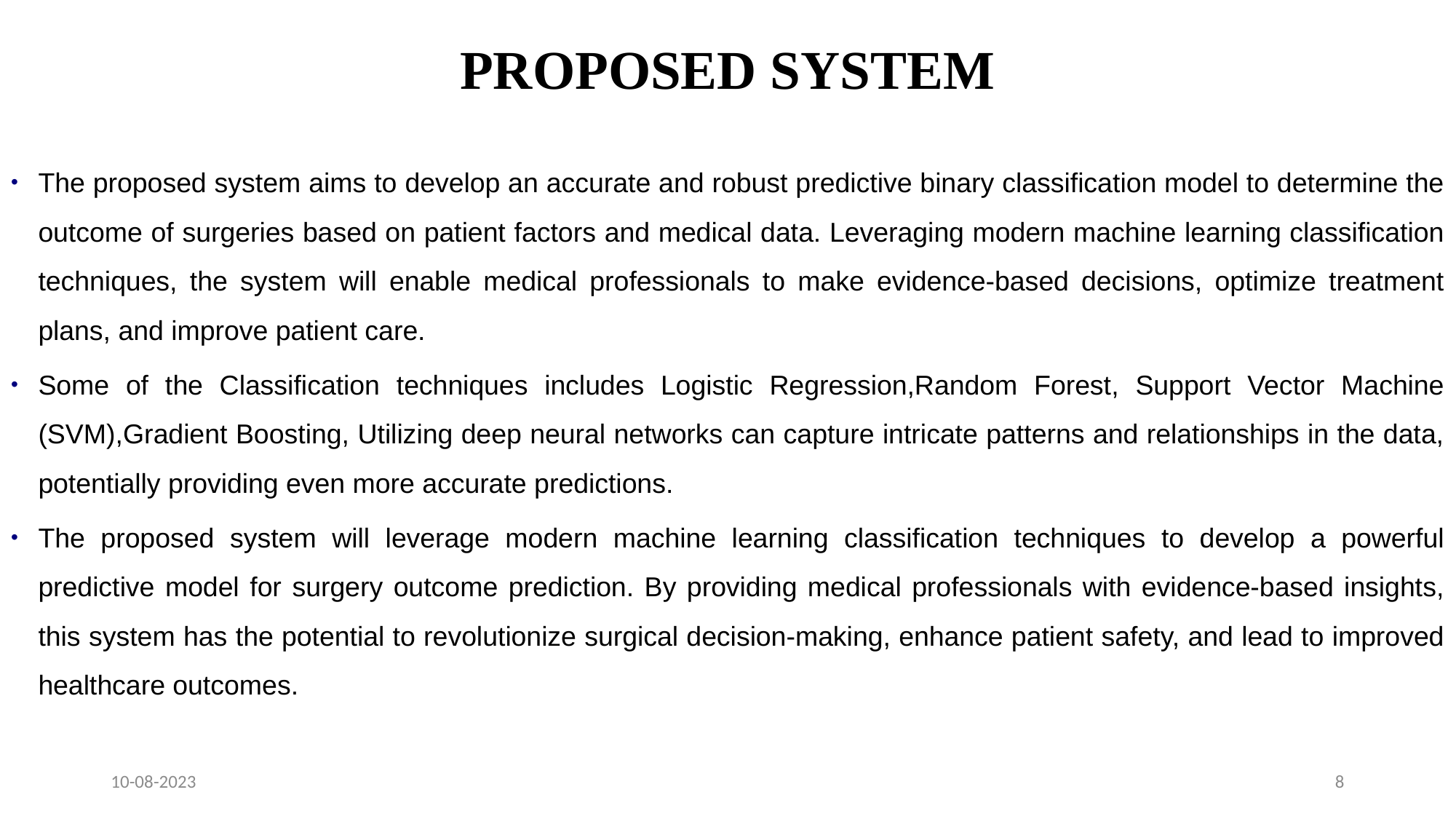

# PROPOSED SYSTEM
The proposed system aims to develop an accurate and robust predictive binary classification model to determine the outcome of surgeries based on patient factors and medical data. Leveraging modern machine learning classification techniques, the system will enable medical professionals to make evidence-based decisions, optimize treatment plans, and improve patient care.
Some of the Classification techniques includes Logistic Regression,Random Forest, Support Vector Machine (SVM),Gradient Boosting, Utilizing deep neural networks can capture intricate patterns and relationships in the data, potentially providing even more accurate predictions.
The proposed system will leverage modern machine learning classification techniques to develop a powerful predictive model for surgery outcome prediction. By providing medical professionals with evidence-based insights, this system has the potential to revolutionize surgical decision-making, enhance patient safety, and lead to improved healthcare outcomes.
10-08-2023
8